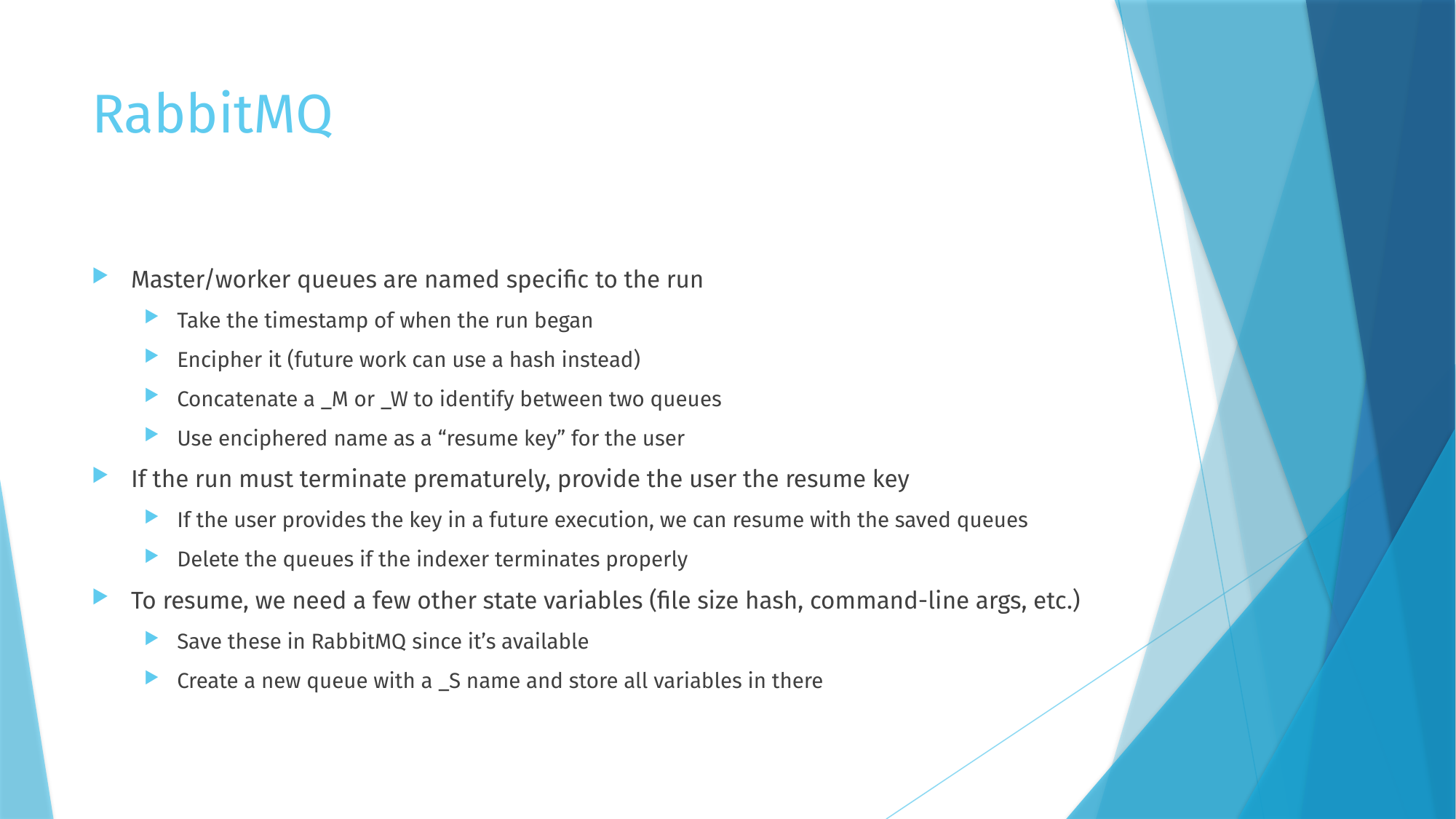

# RabbitMQ
Master/worker queues are named specific to the run
Take the timestamp of when the run began
Encipher it (future work can use a hash instead)
Concatenate a _M or _W to identify between two queues
Use enciphered name as a “resume key” for the user
If the run must terminate prematurely, provide the user the resume key
If the user provides the key in a future execution, we can resume with the saved queues
Delete the queues if the indexer terminates properly
To resume, we need a few other state variables (file size hash, command-line args, etc.)
Save these in RabbitMQ since it’s available
Create a new queue with a _S name and store all variables in there